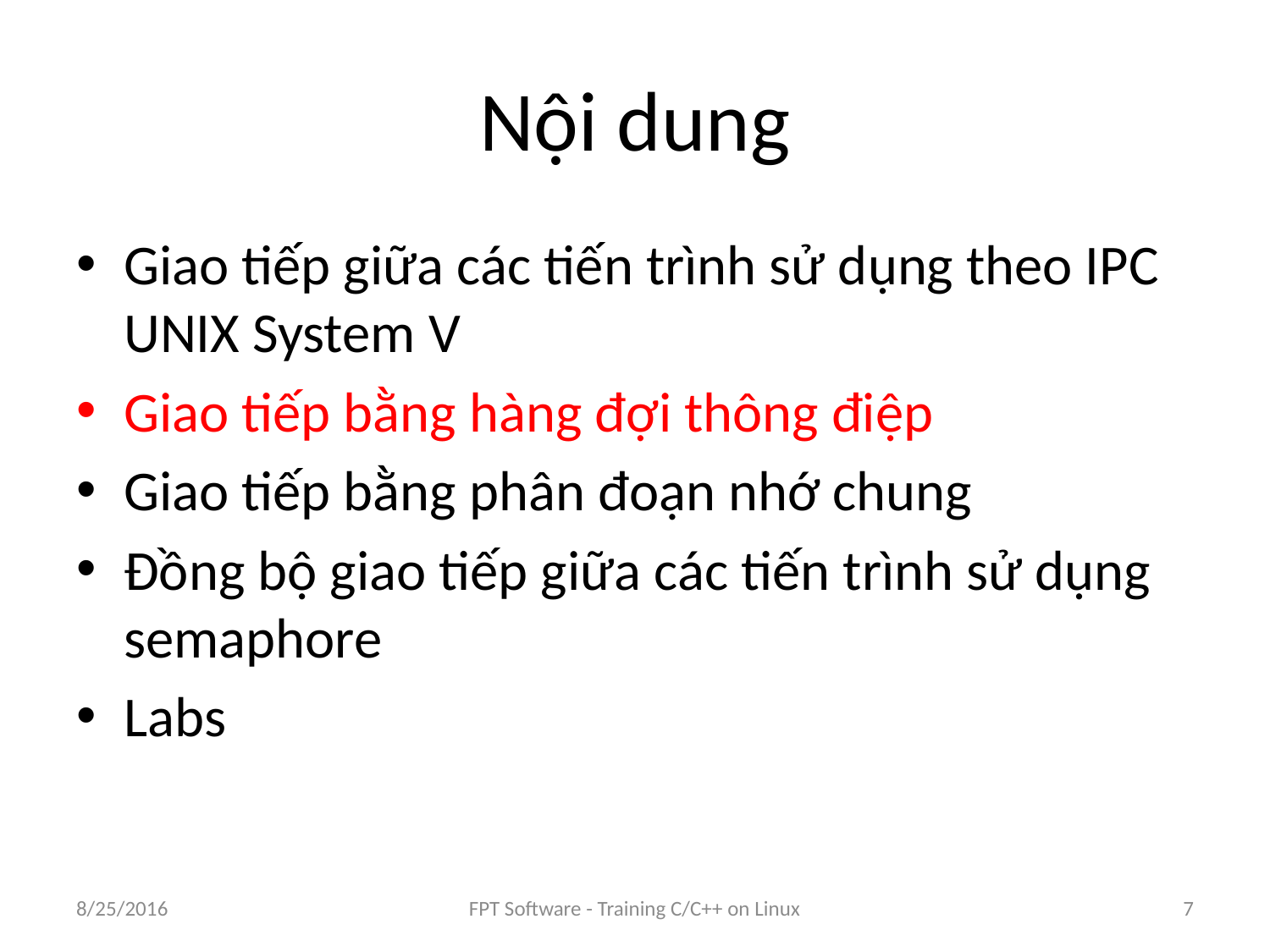

# Nội dung
Giao tiếp giữa các tiến trình sử dụng theo IPC UNIX System V
Giao tiếp bằng hàng đợi thông điệp
Giao tiếp bằng phân đoạn nhớ chung
Đồng bộ giao tiếp giữa các tiến trình sử dụng semaphore
Labs
8/25/2016
FPT Software - Training C/C++ on Linux
7